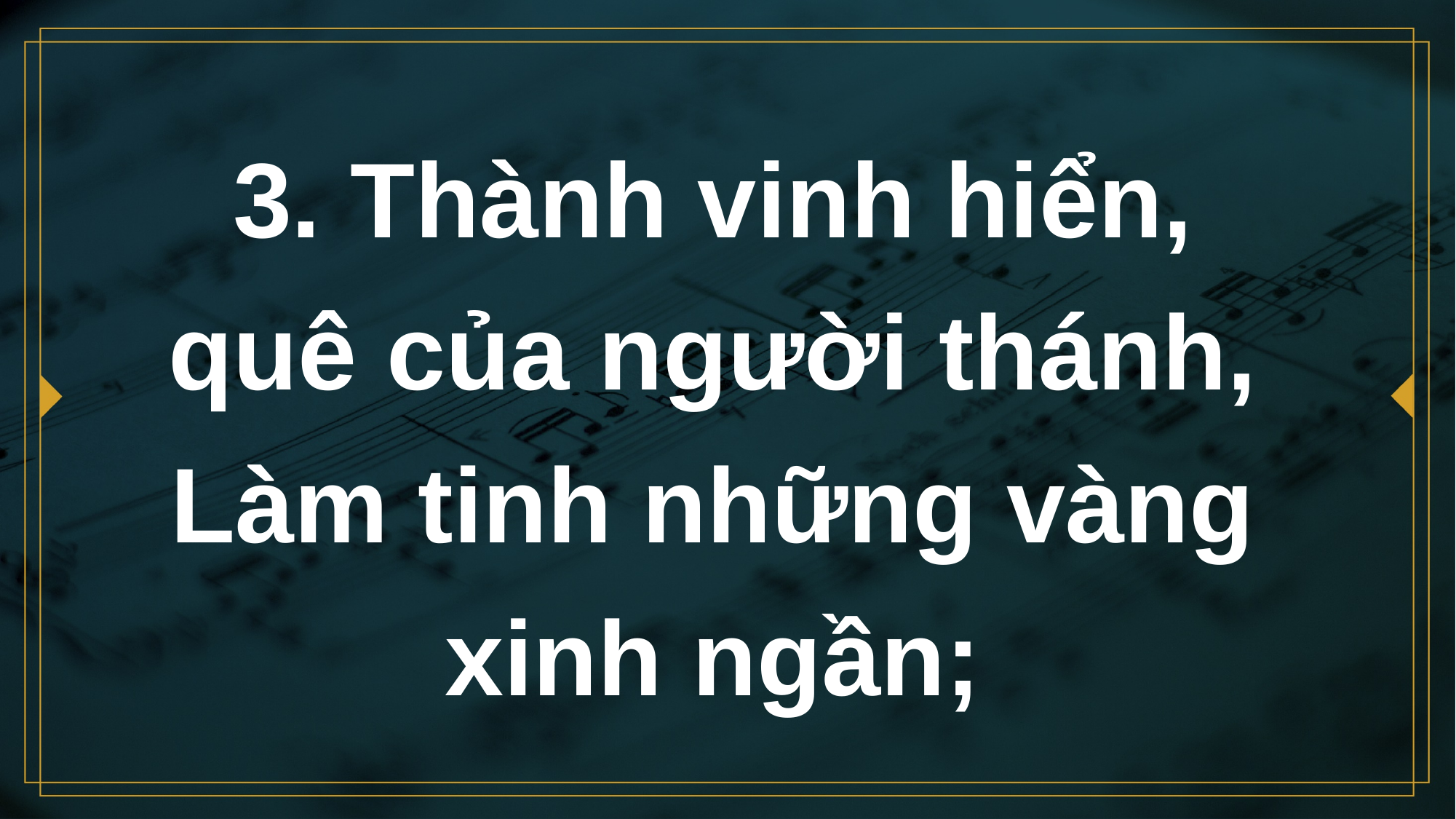

# 3. Thành vinh hiển, quê của người thánh, Làm tinh những vàng xinh ngần;